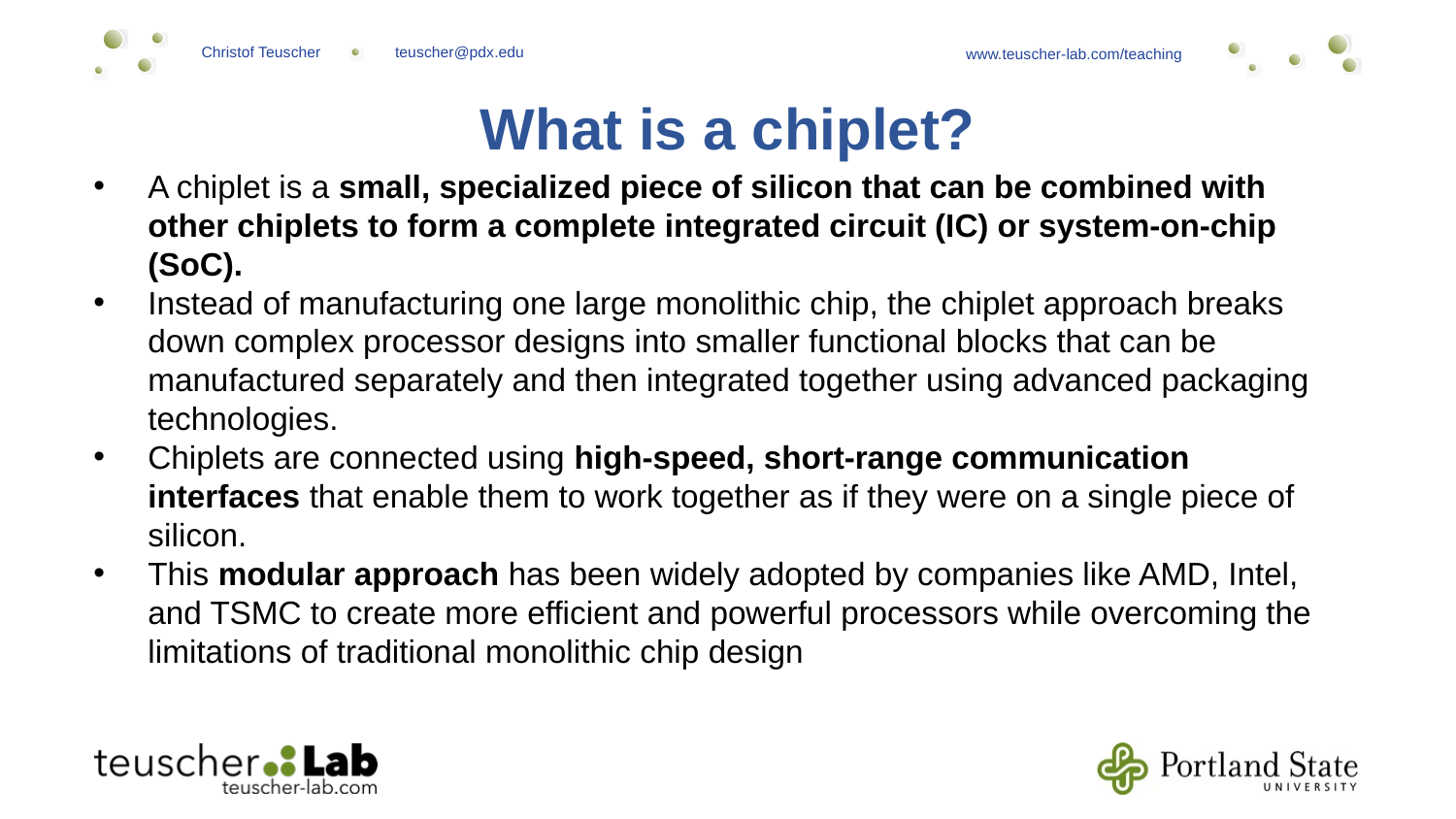

What is a chiplet?
A chiplet is a small, specialized piece of silicon that can be combined with other chiplets to form a complete integrated circuit (IC) or system-on-chip (SoC).
Instead of manufacturing one large monolithic chip, the chiplet approach breaks down complex processor designs into smaller functional blocks that can be manufactured separately and then integrated together using advanced packaging technologies.
Chiplets are connected using high-speed, short-range communication interfaces that enable them to work together as if they were on a single piece of silicon.
This modular approach has been widely adopted by companies like AMD, Intel, and TSMC to create more efficient and powerful processors while overcoming the limitations of traditional monolithic chip design